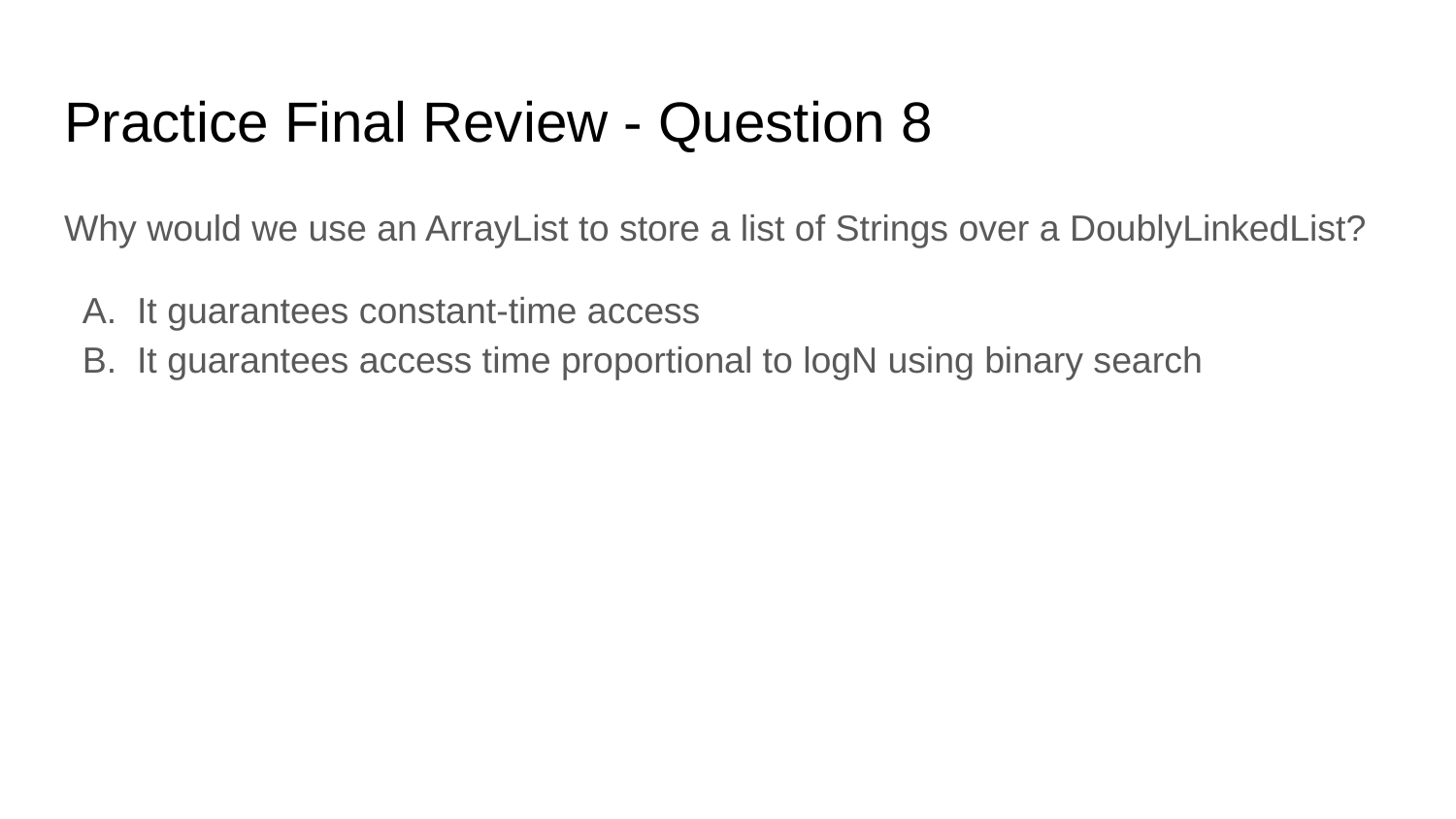

# Practice Final Review - Question 8
Why would we use an ArrayList to store a list of Strings over a DoublyLinkedList?
It guarantees constant-time access
It guarantees access time proportional to logN using binary search